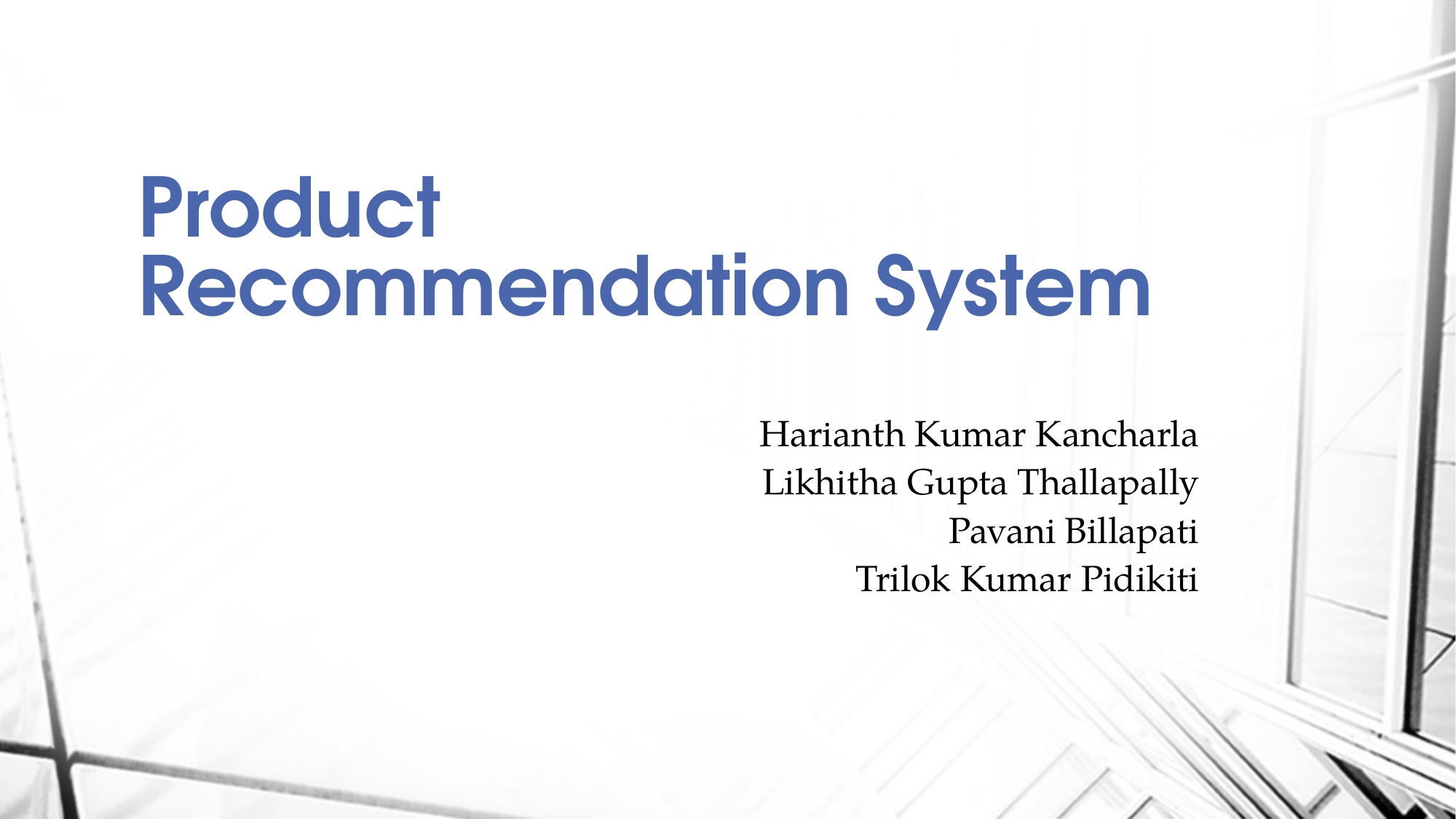

# Product Recommendation System
Harianth Kumar Kancharla
Likhitha Gupta Thallapally
Pavani Billapati
Trilok Kumar Pidikiti